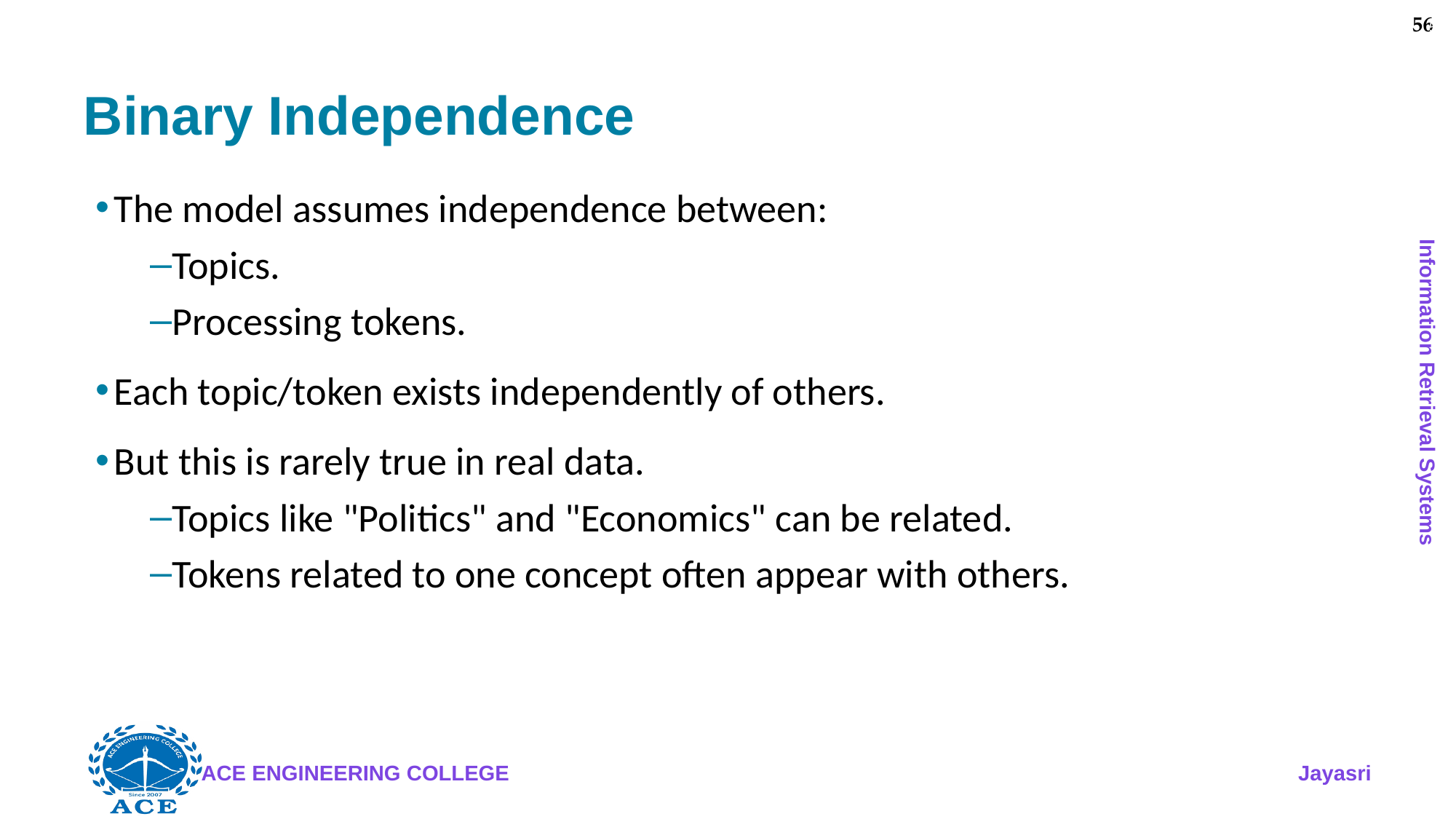

56
# Binary Independence
The model assumes independence between:
Topics.
Processing tokens.
Each topic/token exists independently of others.
But this is rarely true in real data.
Topics like "Politics" and "Economics" can be related.
Tokens related to one concept often appear with others.